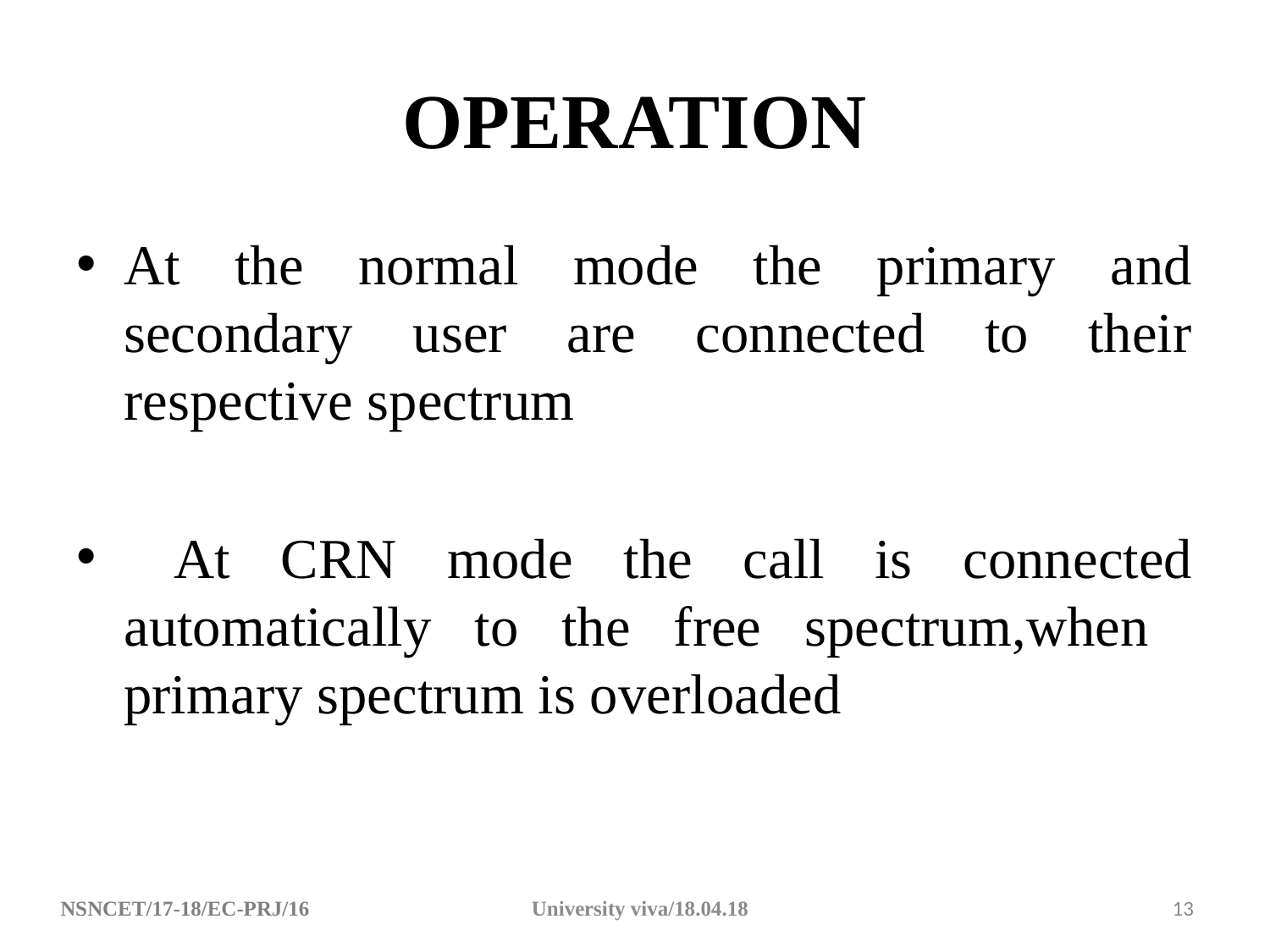

# OPERATION
At the normal mode the primary and secondary user are connected to their respective spectrum

 At CRN mode the call is connected automatically to the free spectrum,when  primary spectrum is overloaded
13
 NSNCET/17-18/EC-PRJ/16                                          University viva/18.04.18